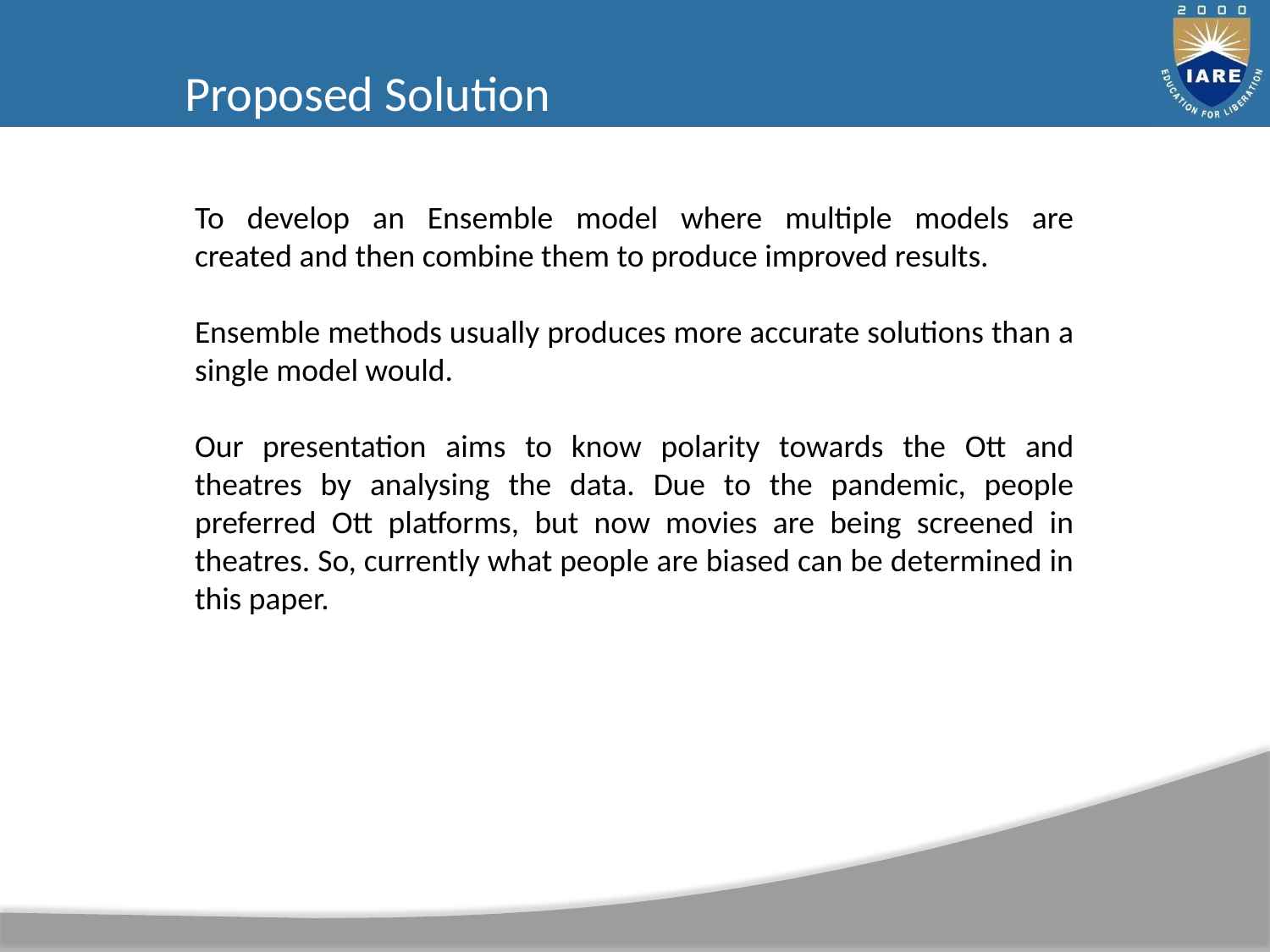

Proposed Solution
To develop an Ensemble model where multiple models are created and then combine them to produce improved results.

Ensemble methods usually produces more accurate solutions than a single model would.

Our presentation aims to know polarity towards the Ott and theatres by analysing the data. Due to the pandemic, people preferred Ott platforms, but now movies are being screened in theatres. So, currently what people are biased can be determined in this paper.